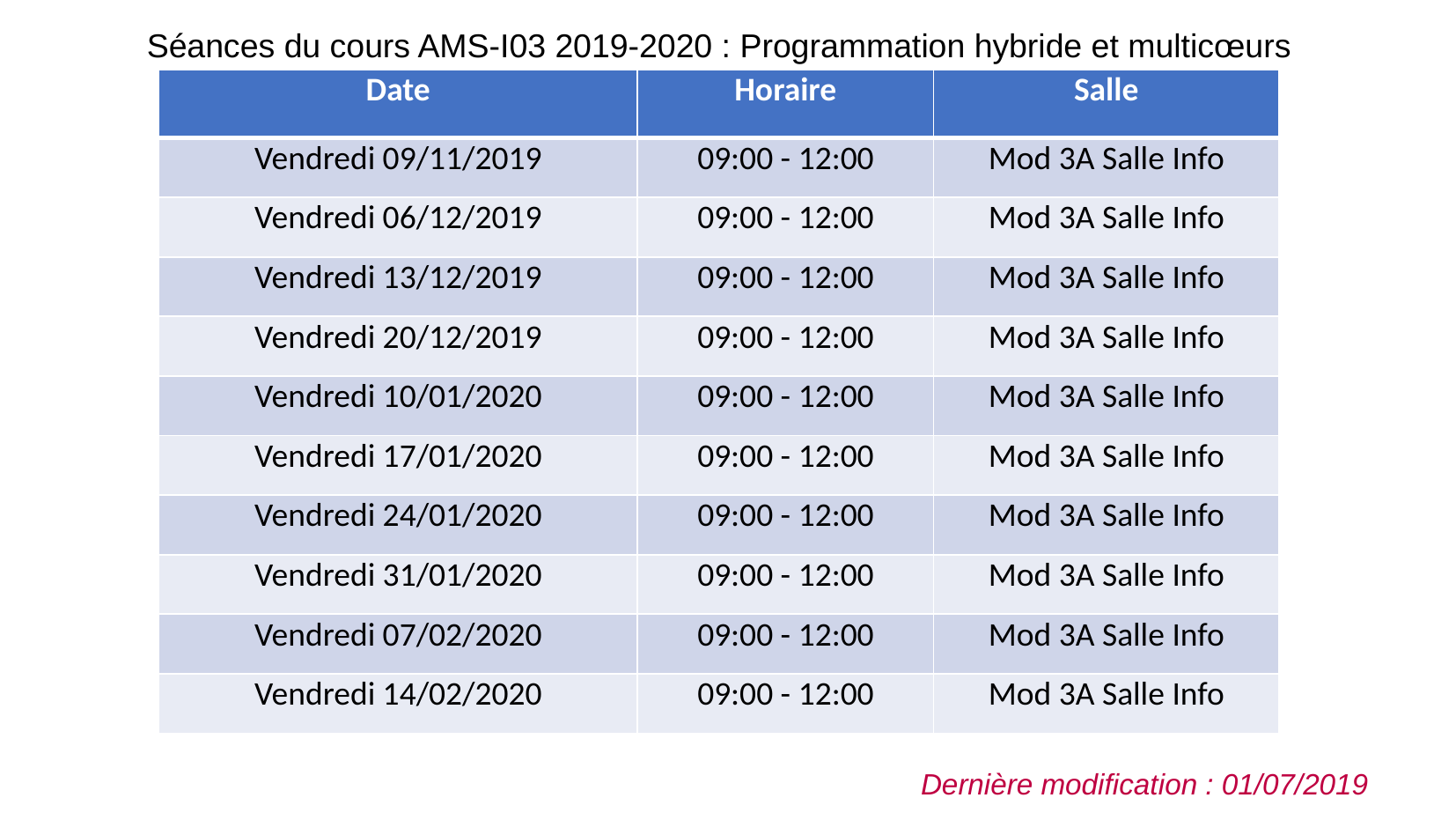

Séances du cours AMS-I03 2019-2020 : Programmation hybride et multicœurs
| Date | Horaire | Salle |
| --- | --- | --- |
| Vendredi 09/11/2019 | 09:00 - 12:00 | Mod 3A Salle Info |
| Vendredi 06/12/2019 | 09:00 - 12:00 | Mod 3A Salle Info |
| Vendredi 13/12/2019 | 09:00 - 12:00 | Mod 3A Salle Info |
| Vendredi 20/12/2019 | 09:00 - 12:00 | Mod 3A Salle Info |
| Vendredi 10/01/2020 | 09:00 - 12:00 | Mod 3A Salle Info |
| Vendredi 17/01/2020 | 09:00 - 12:00 | Mod 3A Salle Info |
| Vendredi 24/01/2020 | 09:00 - 12:00 | Mod 3A Salle Info |
| Vendredi 31/01/2020 | 09:00 - 12:00 | Mod 3A Salle Info |
| Vendredi 07/02/2020 | 09:00 - 12:00 | Mod 3A Salle Info |
| Vendredi 14/02/2020 | 09:00 - 12:00 | Mod 3A Salle Info |
Dernière modification : 01/07/2019